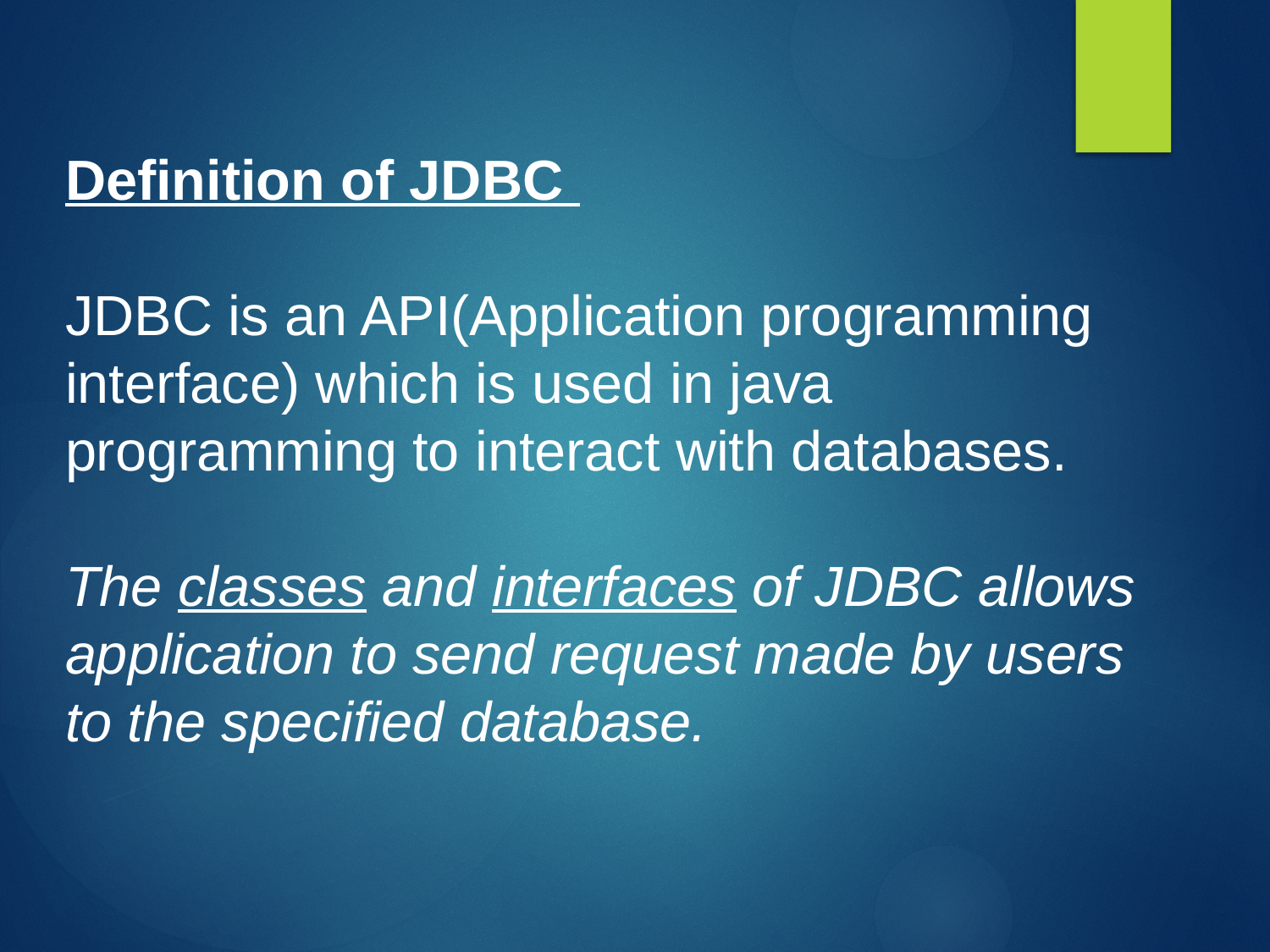

Definition of JDBC
JDBC is an API(Application programming interface) which is used in java programming to interact with databases.
The classes and interfaces of JDBC allows application to send request made by users to the specified database.